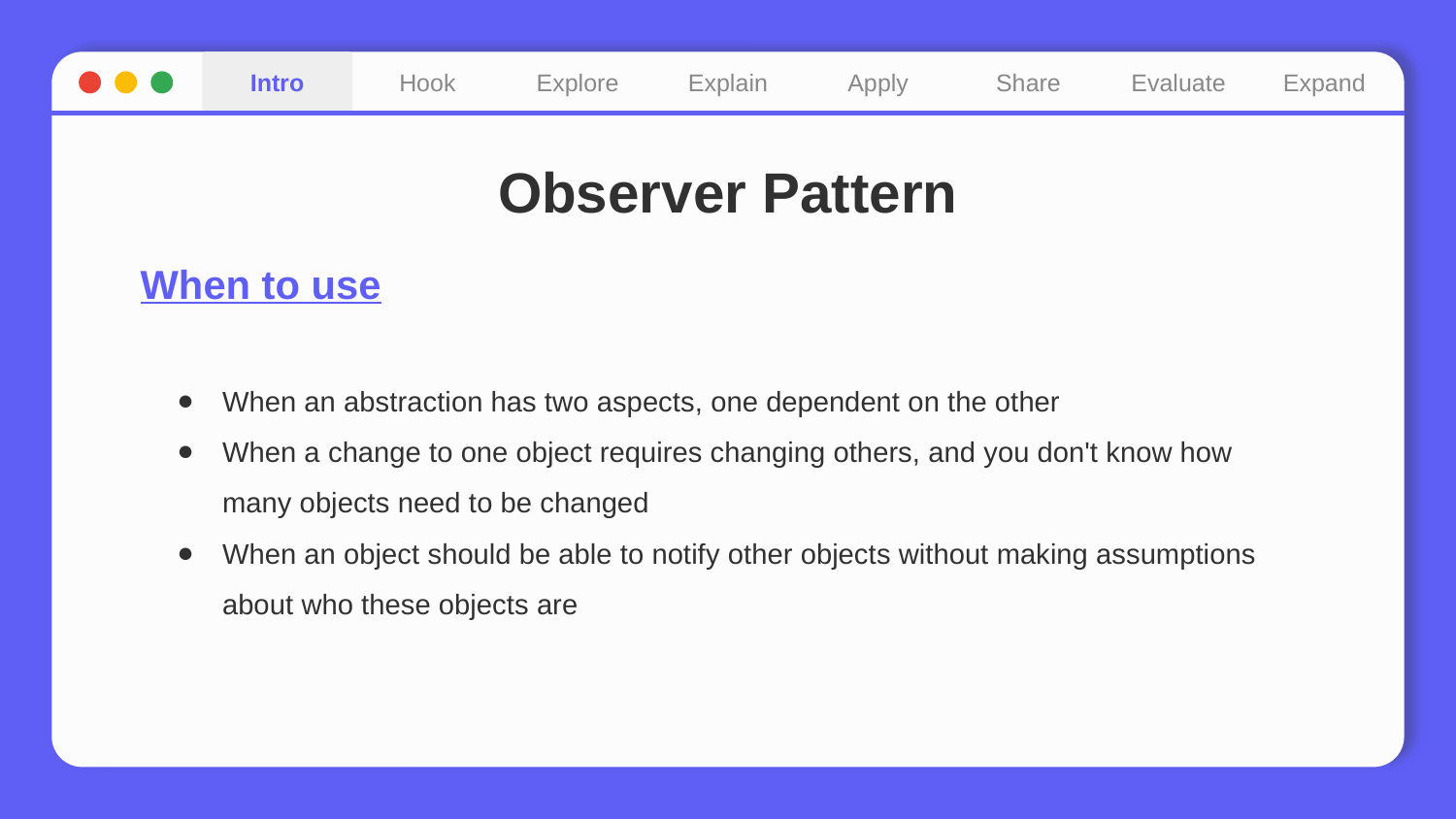

Intro
Hook
Explore
Explain
Apply
Share
Evaluate
Expand

# Observer Pattern
When to use
When an abstraction has two aspects, one dependent on the other
When a change to one object requires changing others, and you don't know how many objects need to be changed
When an object should be able to notify other objects without making assumptions about who these objects are